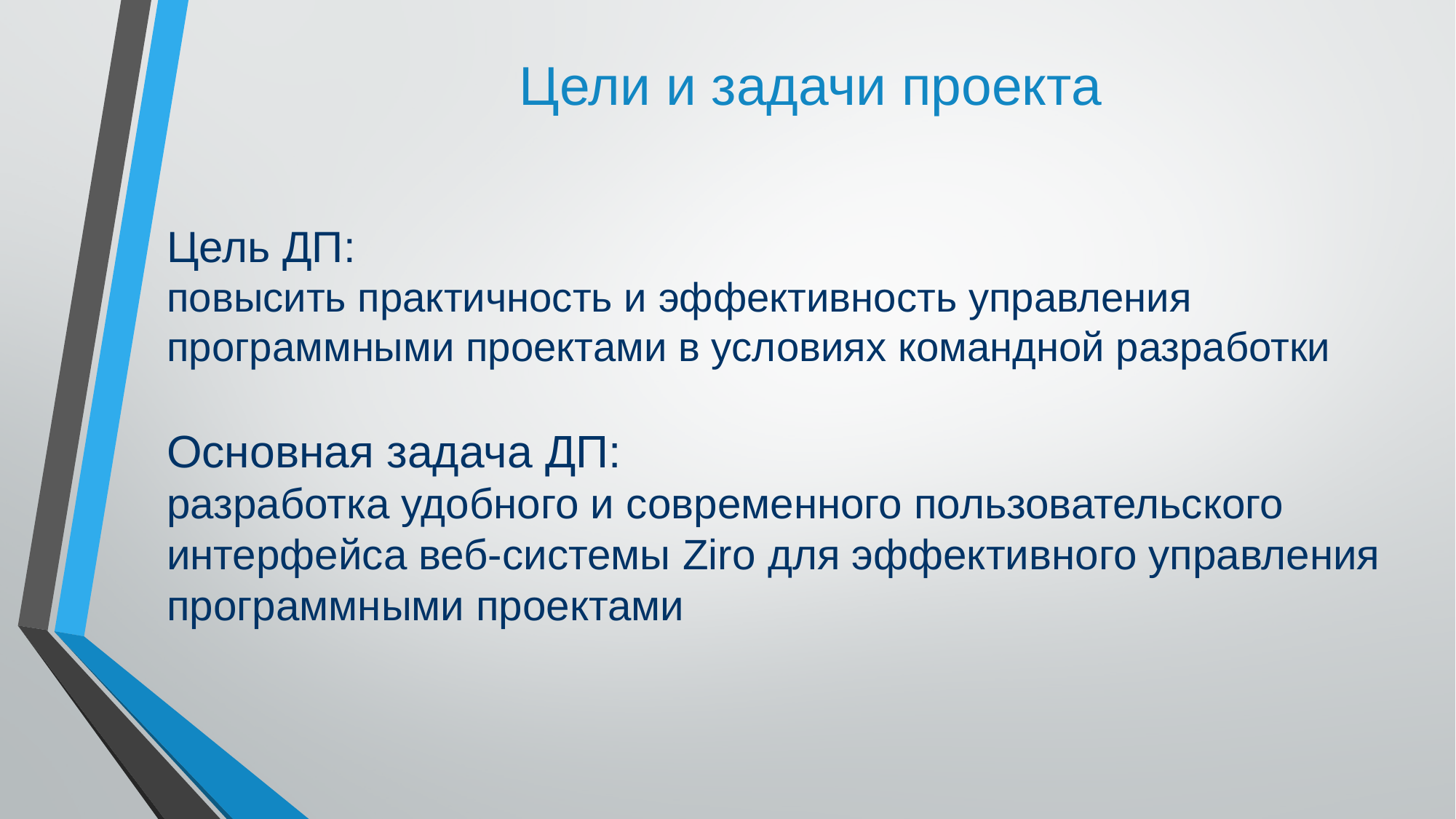

# Цели и задачи проекта
Цель ДП:
повысить практичность и эффективность управления программными проектами в условиях командной разработки
Основная задача ДП:
разработка удобного и современного пользовательского интерфейса веб-системы Ziro для эффективного управления программными проектами